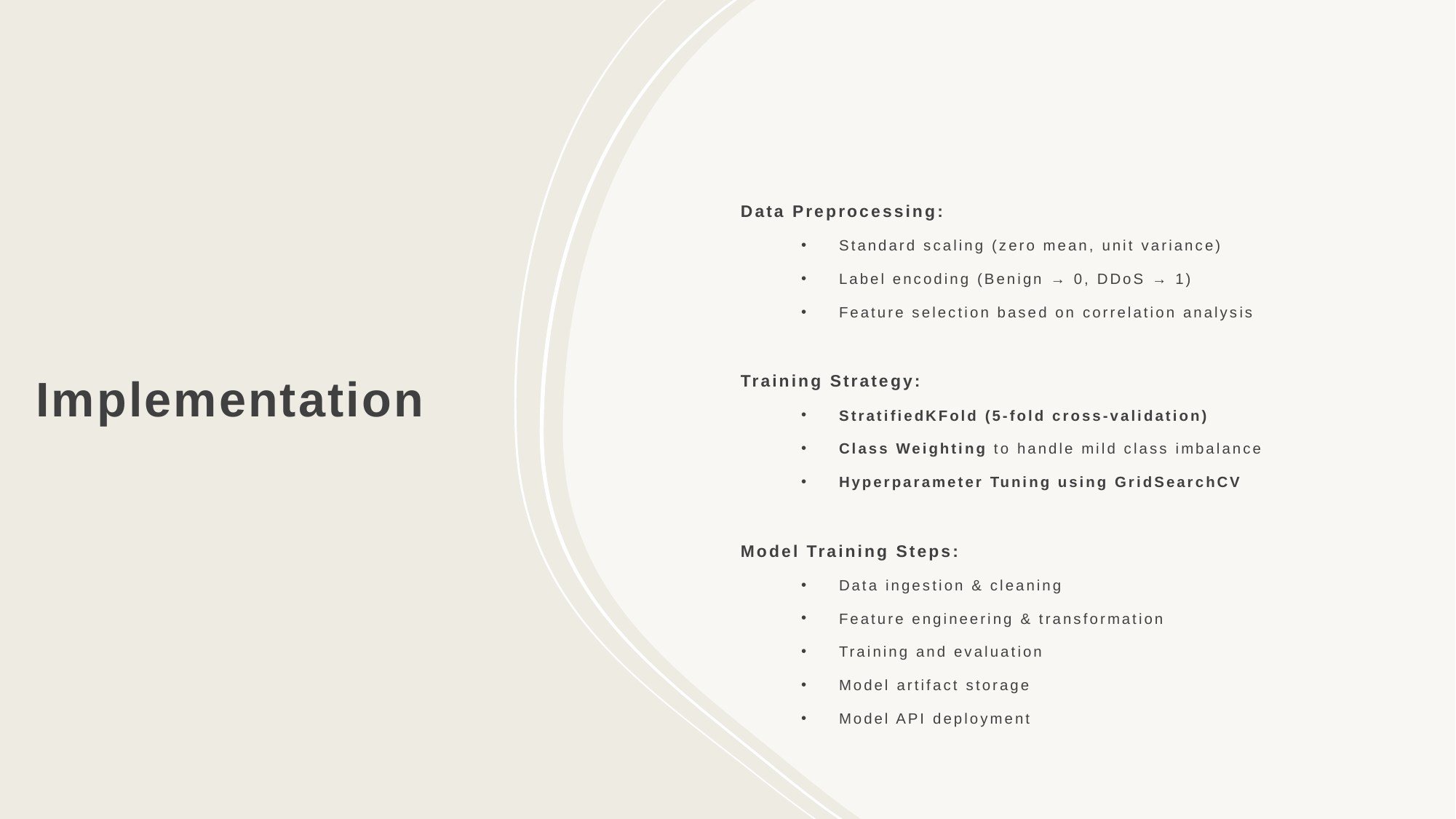

# Implementation
Data Preprocessing:
Standard scaling (zero mean, unit variance)
Label encoding (Benign → 0, DDoS → 1)
Feature selection based on correlation analysis

Training Strategy:
StratifiedKFold (5-fold cross-validation)
Class Weighting to handle mild class imbalance
Hyperparameter Tuning using GridSearchCV

Model Training Steps:
Data ingestion & cleaning
Feature engineering & transformation
Training and evaluation
Model artifact storage
Model API deployment